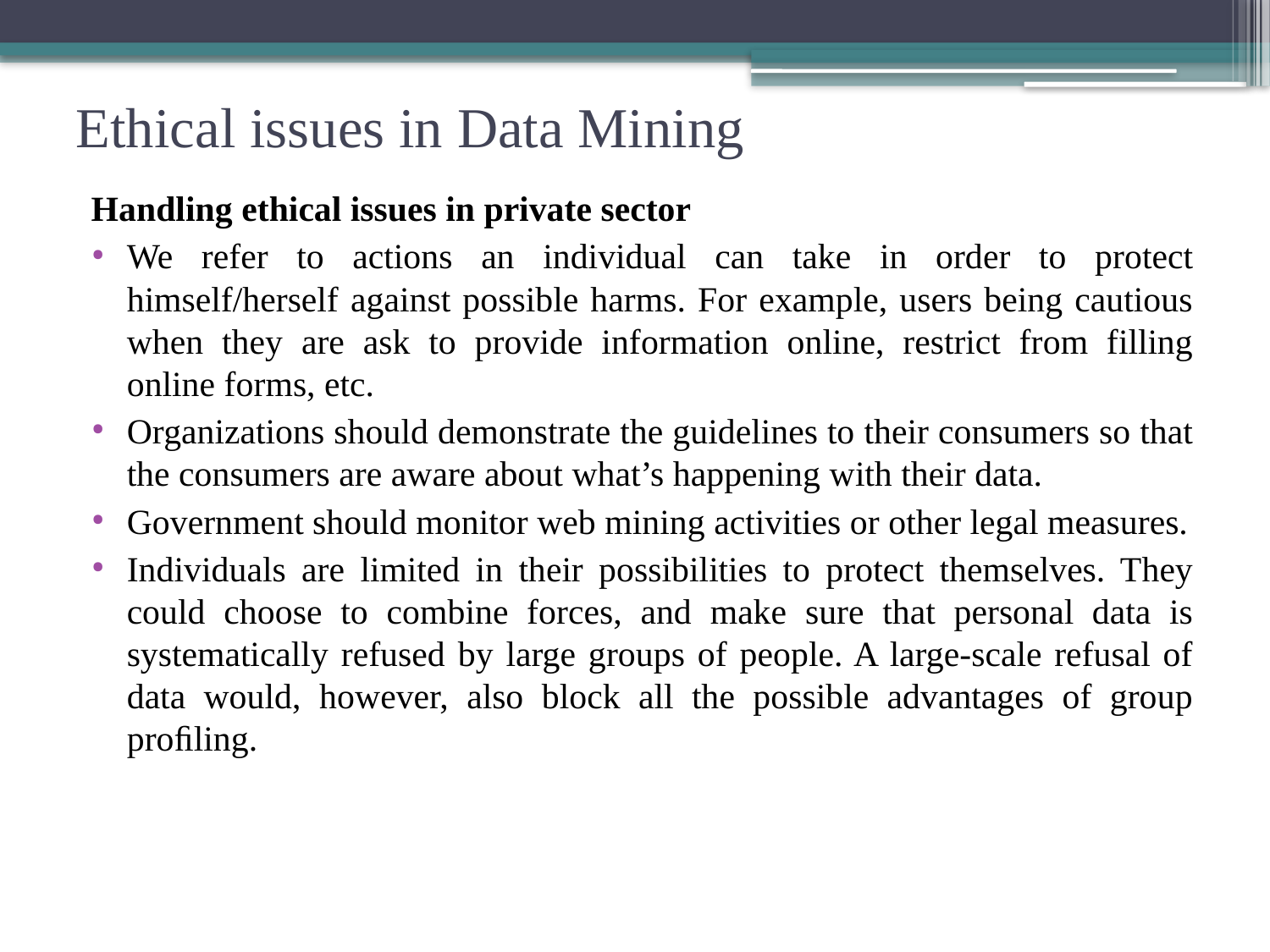

# Ethical issues in Data Mining
Handling ethical issues in private sector
We refer to actions an individual can take in order to protect himself/herself against possible harms. For example, users being cautious when they are ask to provide information online, restrict from filling online forms, etc.
Organizations should demonstrate the guidelines to their consumers so that the consumers are aware about what’s happening with their data.
Government should monitor web mining activities or other legal measures.
Individuals are limited in their possibilities to protect themselves. They could choose to combine forces, and make sure that personal data is systematically refused by large groups of people. A large-scale refusal of data would, however, also block all the possible advantages of group proﬁling.